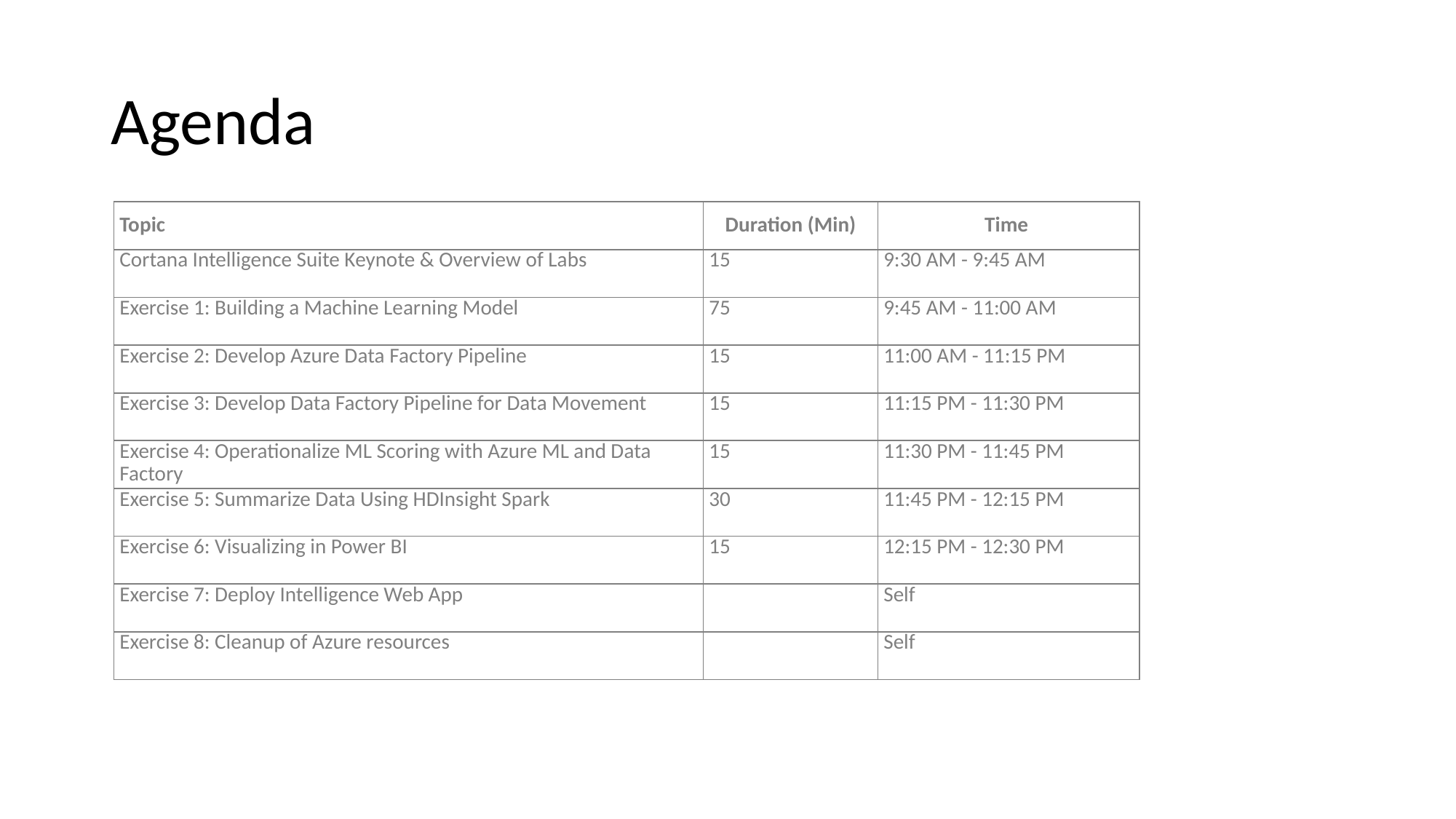

# Agenda
| Topic | Duration (Min) | Time |
| --- | --- | --- |
| Cortana Intelligence Suite Keynote & Overview of Labs | 15 | 9:30 AM - 9:45 AM |
| Exercise 1: Building a Machine Learning Model | 75 | 9:45 AM - 11:00 AM |
| Exercise 2: Develop Azure Data Factory Pipeline | 15 | 11:00 AM - 11:15 PM |
| Exercise 3: Develop Data Factory Pipeline for Data Movement | 15 | 11:15 PM - 11:30 PM |
| Exercise 4: Operationalize ML Scoring with Azure ML and Data Factory | 15 | 11:30 PM - 11:45 PM |
| Exercise 5: Summarize Data Using HDInsight Spark | 30 | 11:45 PM - 12:15 PM |
| Exercise 6: Visualizing in Power BI | 15 | 12:15 PM - 12:30 PM |
| Exercise 7: Deploy Intelligence Web App |  | Self |
| Exercise 8: Cleanup of Azure resources |  | Self |